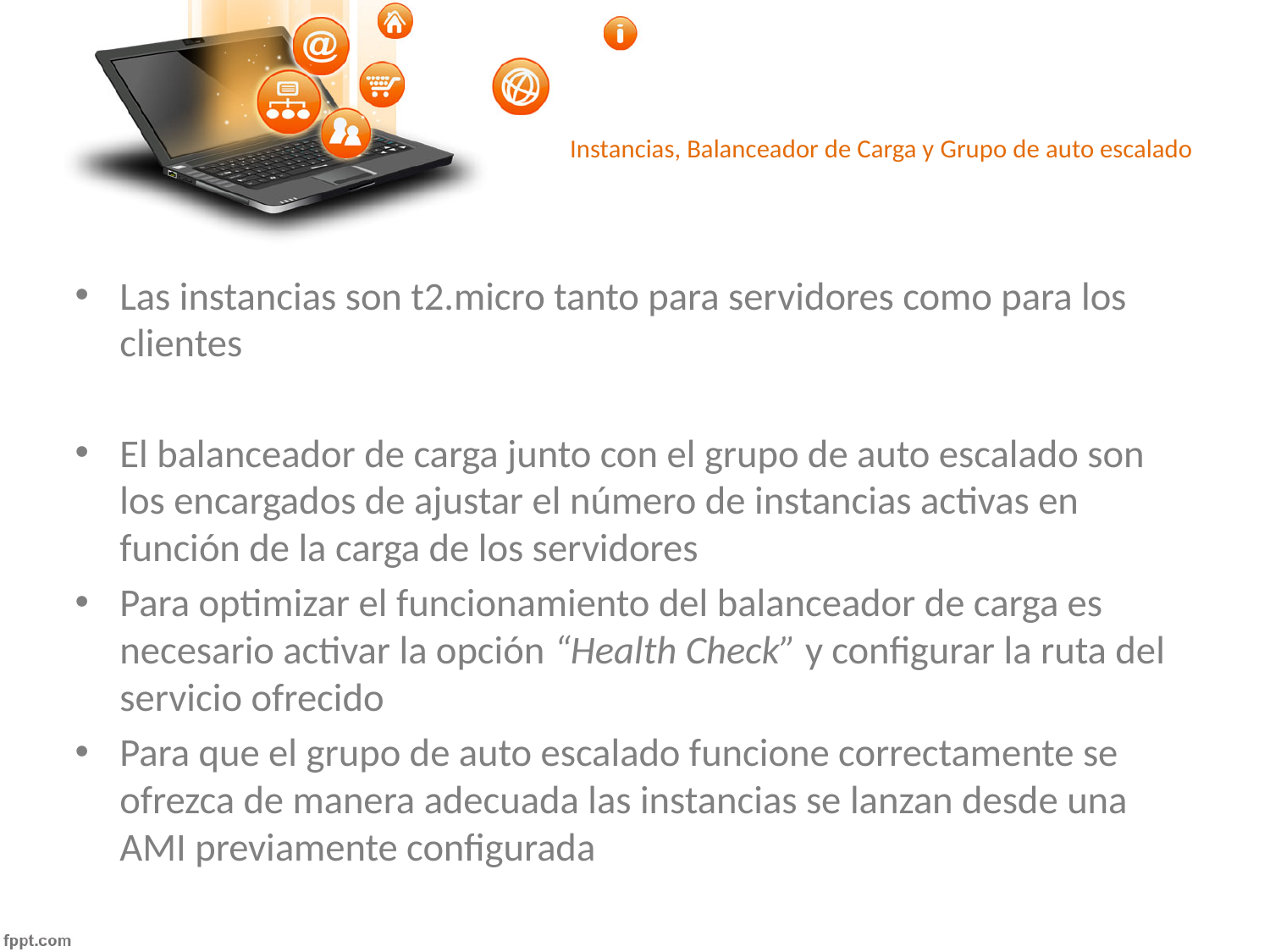

# Instancias, Balanceador de Carga y Grupo de auto escalado
Las instancias son t2.micro tanto para servidores como para los clientes

El balanceador de carga junto con el grupo de auto escalado son los encargados de ajustar el número de instancias activas en función de la carga de los servidores
Para optimizar el funcionamiento del balanceador de carga es necesario activar la opción “Health Check” y configurar la ruta del servicio ofrecido
Para que el grupo de auto escalado funcione correctamente se ofrezca de manera adecuada las instancias se lanzan desde una AMI previamente configurada